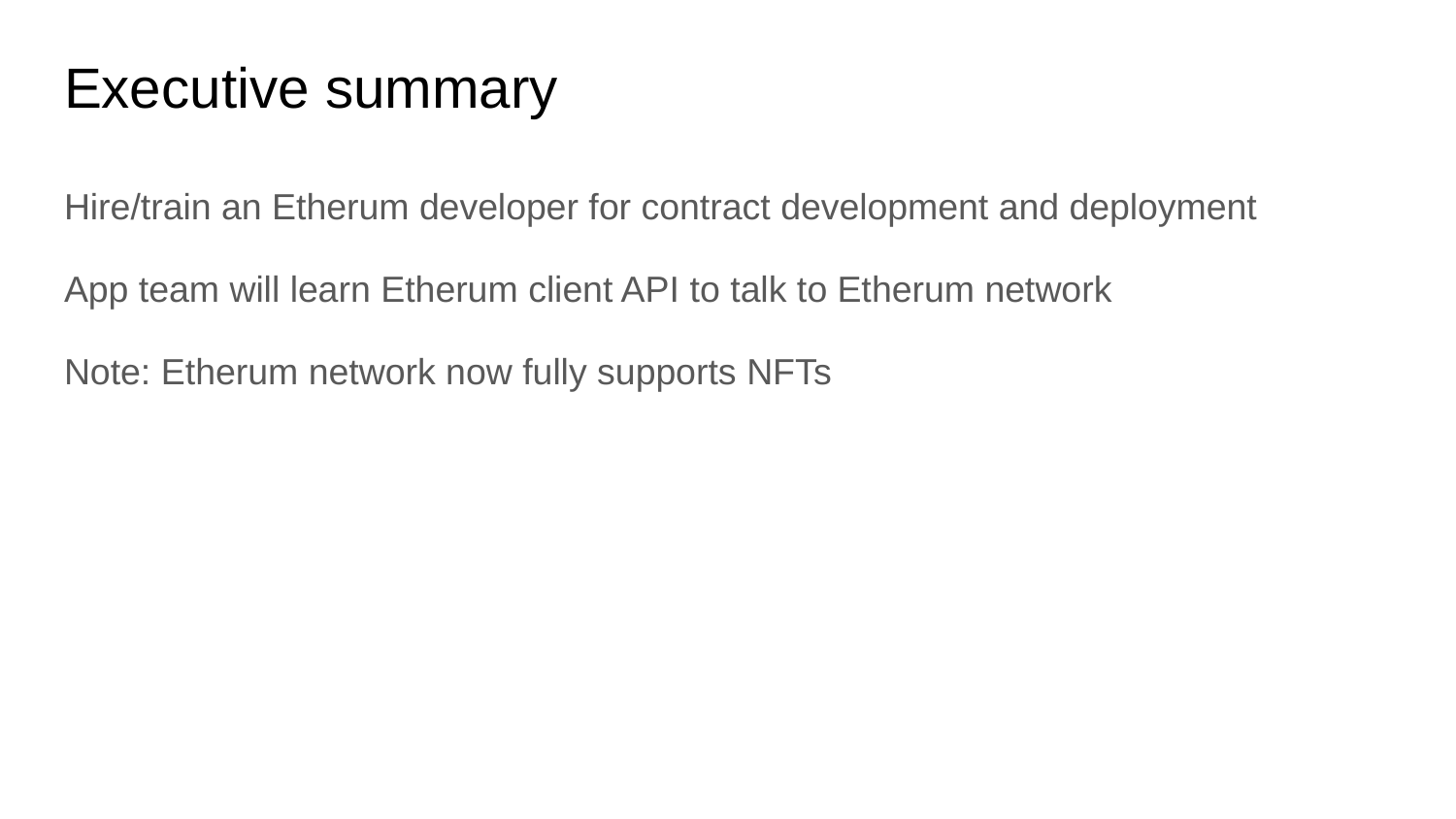

# Executive summary
Hire/train an Etherum developer for contract development and deployment
App team will learn Etherum client API to talk to Etherum network
Note: Etherum network now fully supports NFTs